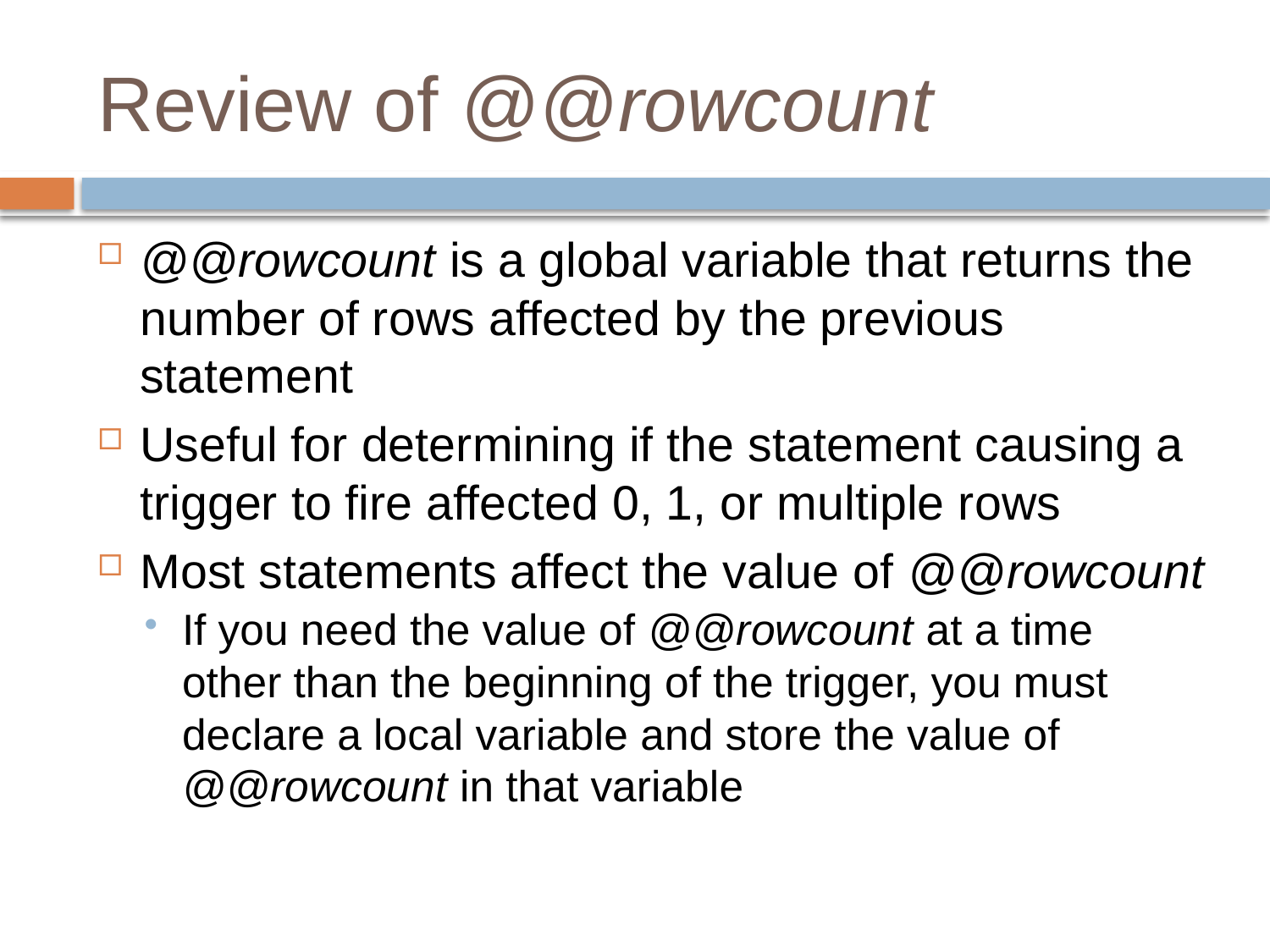

# Review of @@rowcount
@@rowcount is a global variable that returns the number of rows affected by the previous statement
Useful for determining if the statement causing a trigger to fire affected 0, 1, or multiple rows
Most statements affect the value of @@rowcount
If you need the value of @@rowcount at a time other than the beginning of the trigger, you must declare a local variable and store the value of @@rowcount in that variable